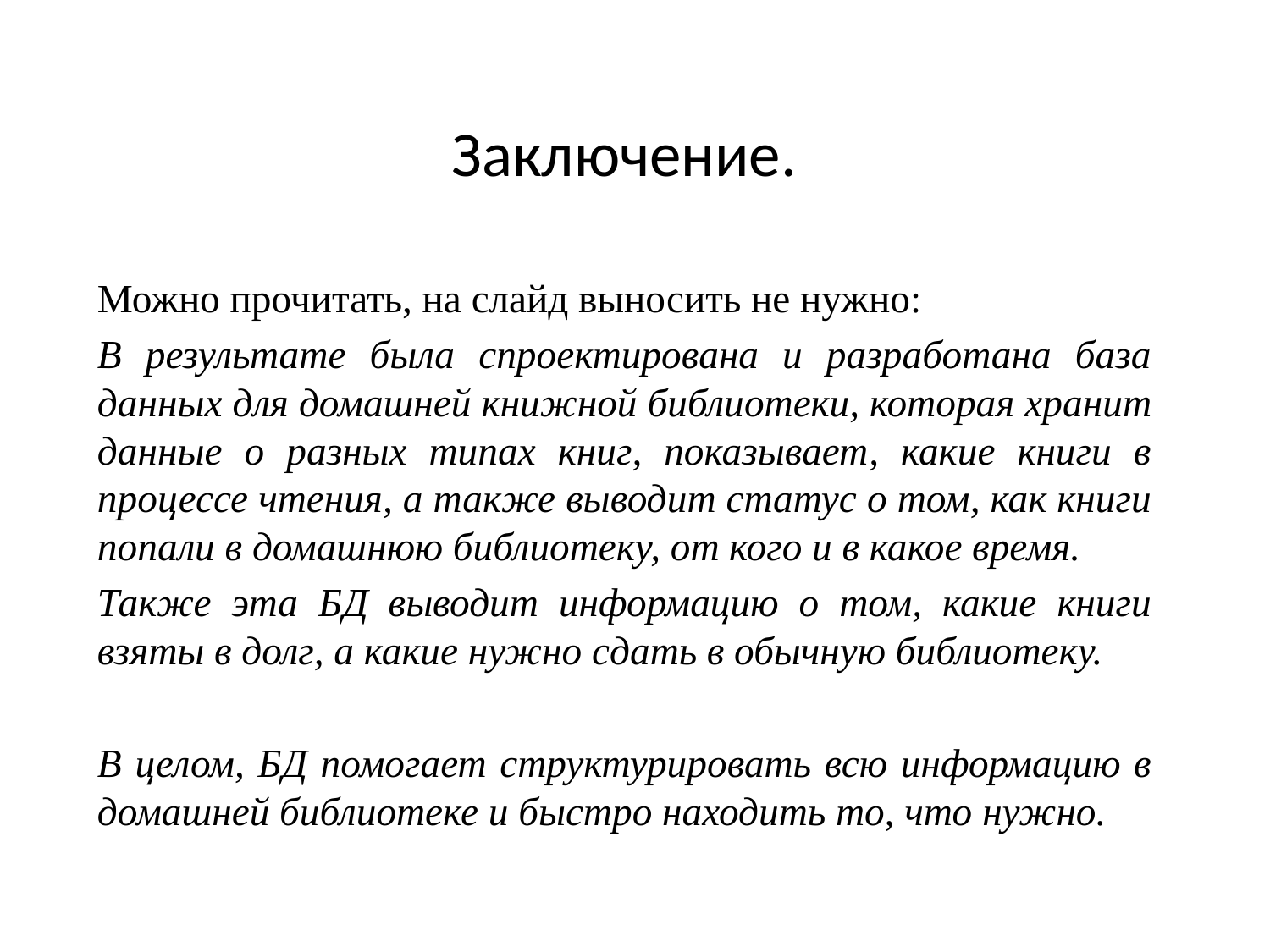

Заключение.
Можно прочитать, на слайд выносить не нужно:
В результате была спроектирована и разработана база данных для домашней книжной библиотеки, которая хранит данные о разных типах книг, показывает, какие книги в процессе чтения, а также выводит статус о том, как книги попали в домашнюю библиотеку, от кого и в какое время.
Также эта БД выводит информацию о том, какие книги взяты в долг, а какие нужно сдать в обычную библиотеку.

В целом, БД помогает структурировать всю информацию в домашней библиотеке и быстро находить то, что нужно.